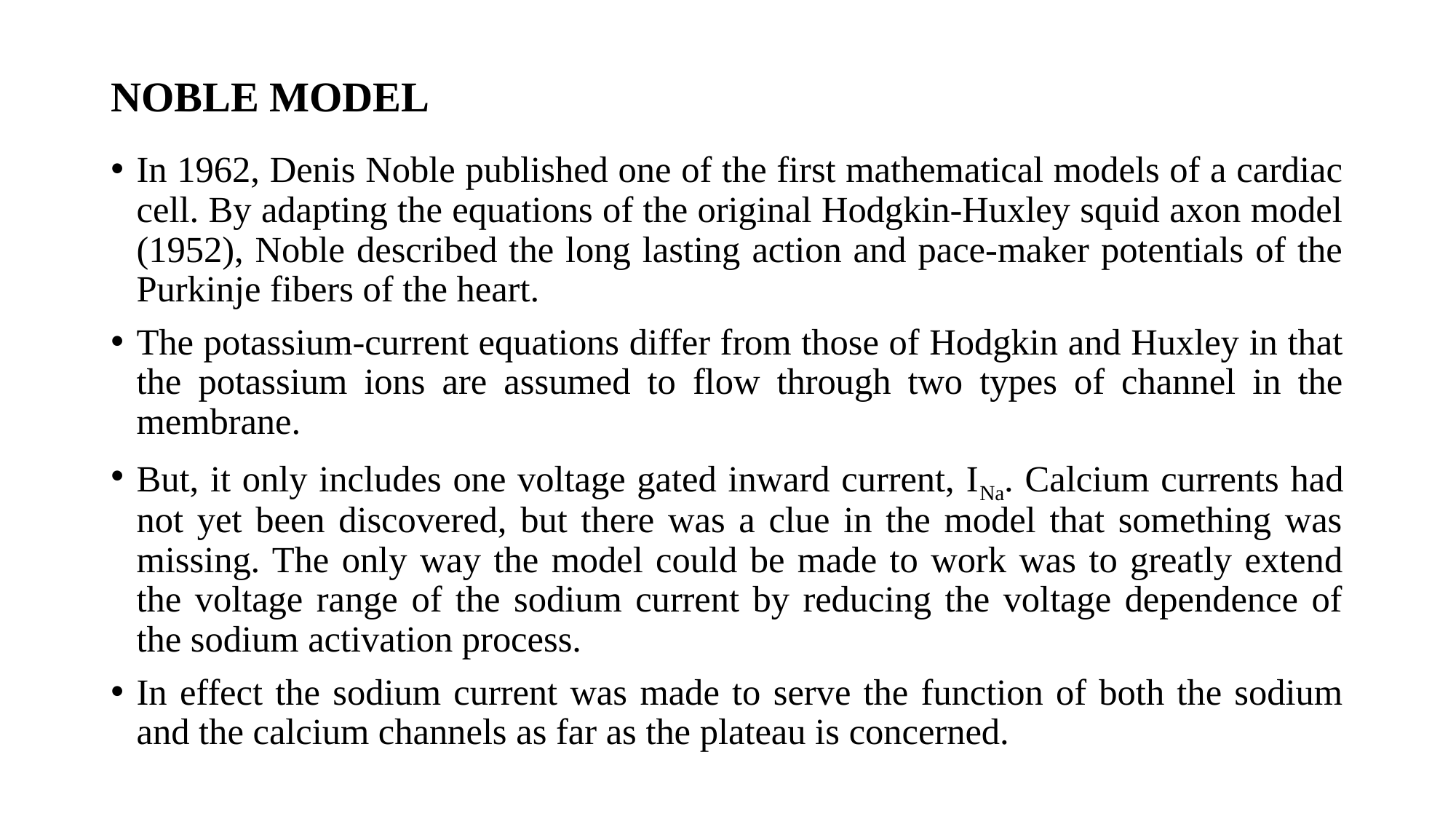

# NOBLE MODEL
In 1962, Denis Noble published one of the first mathematical models of a cardiac cell. By adapting the equations of the original Hodgkin-Huxley squid axon model (1952), Noble described the long lasting action and pace-maker potentials of the Purkinje fibers of the heart.
The potassium-current equations differ from those of Hodgkin and Huxley in that the potassium ions are assumed to flow through two types of channel in the membrane.
But, it only includes one voltage gated inward current, INa. Calcium currents had not yet been discovered, but there was a clue in the model that something was missing. The only way the model could be made to work was to greatly extend the voltage range of the sodium current by reducing the voltage dependence of the sodium activation process.
In effect the sodium current was made to serve the function of both the sodium and the calcium channels as far as the plateau is concerned.